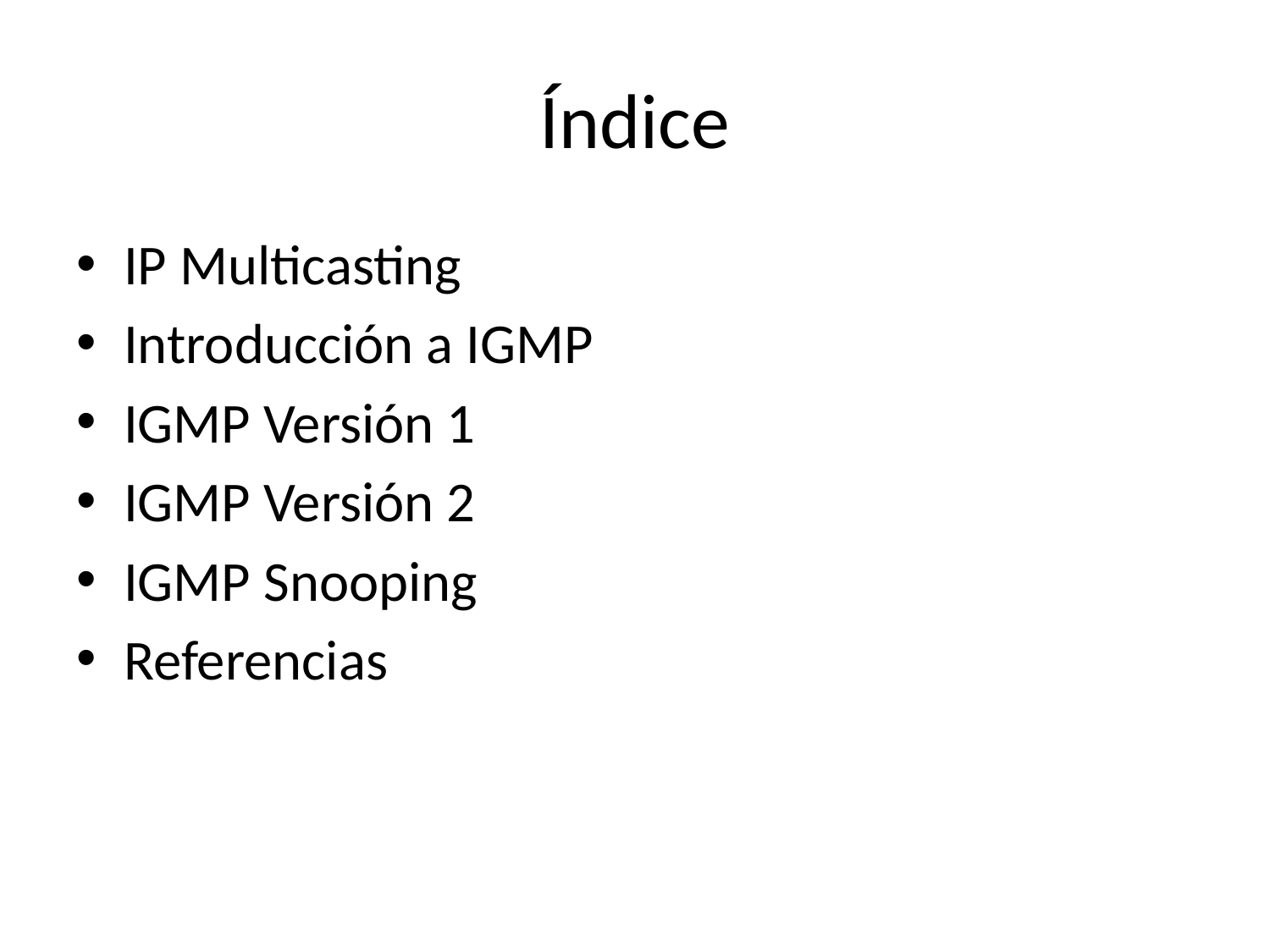

# Índice
IP Multicasting
Introducción a IGMP
IGMP Versión 1
IGMP Versión 2
IGMP Snooping
Referencias